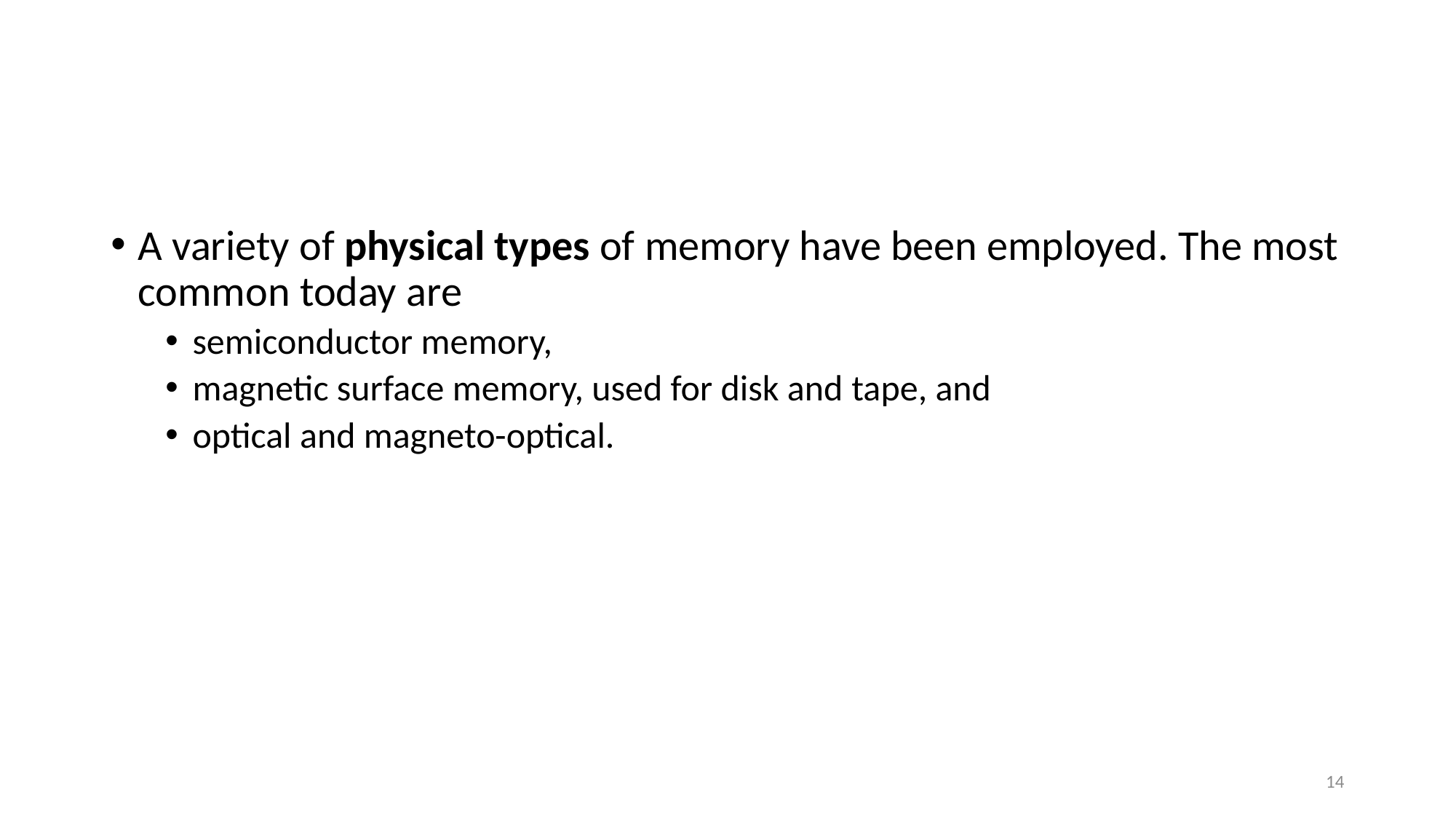

A variety of physical types of memory have been employed. The most common today are
semiconductor memory,
magnetic surface memory, used for disk and tape, and
optical and magneto-optical.
14